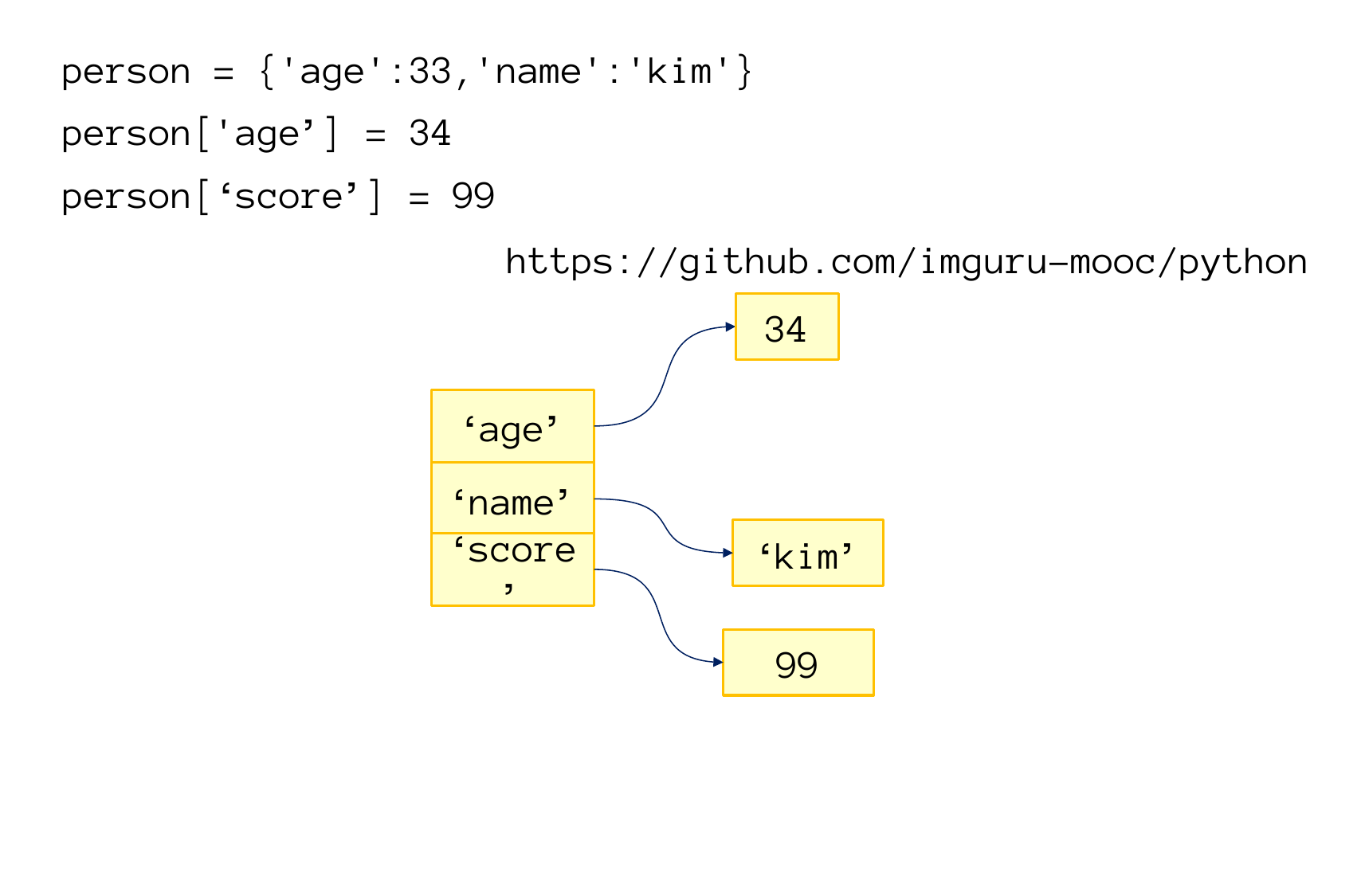

person = {'age':33,'name':'kim'}
person['age’] = 34
person[‘score’] = 99
https://github.com/imguru-mooc/python
34
‘age’
‘name’
‘kim’
‘score’
99